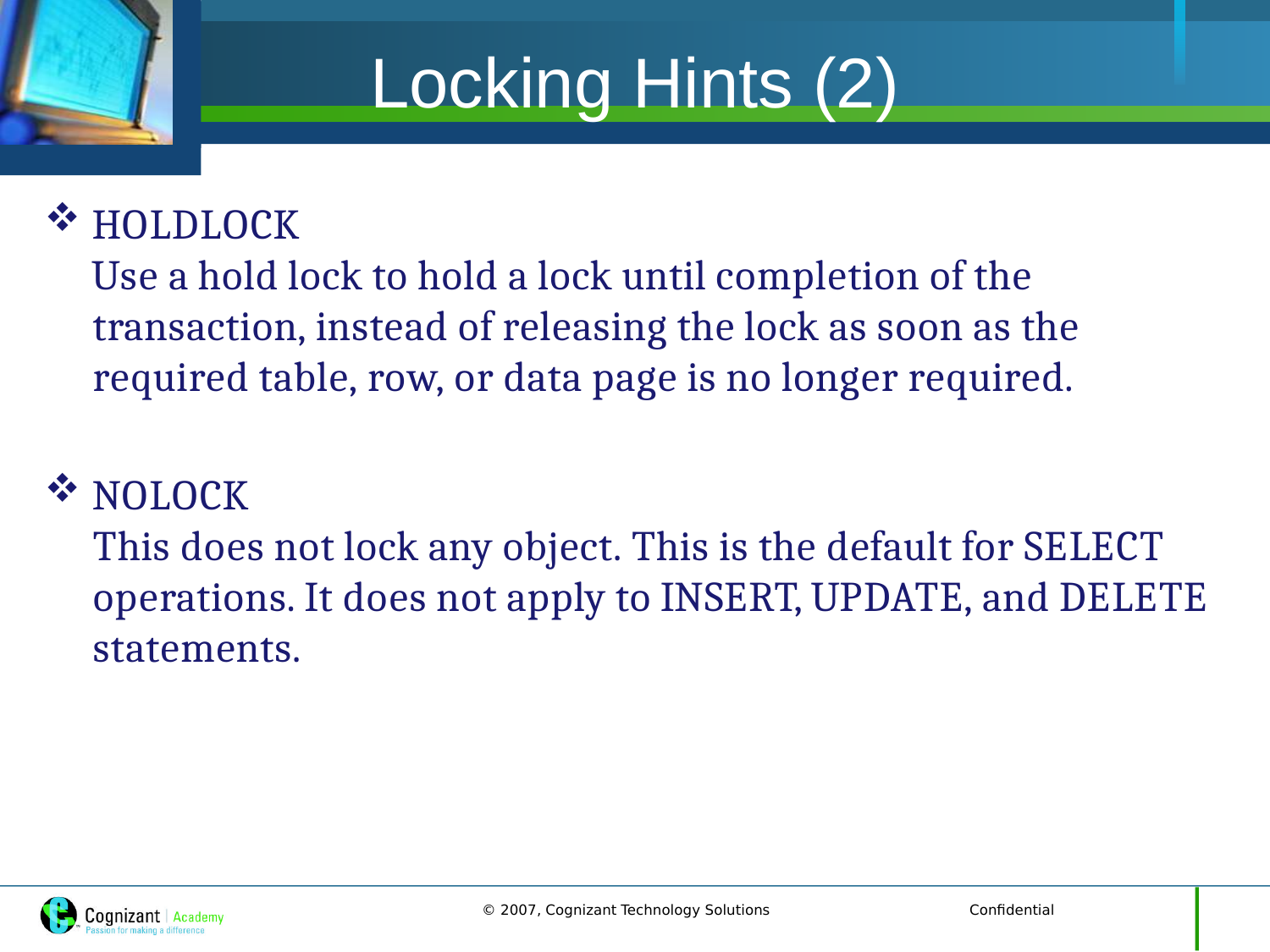

# Locking Hints (2)
HOLDLOCK
Use a hold lock to hold a lock until completion of the transaction, instead of releasing the lock as soon as the required table, row, or data page is no longer required.

NOLOCK
This does not lock any object. This is the default for SELECT operations. It does not apply to INSERT, UPDATE, and DELETE statements.